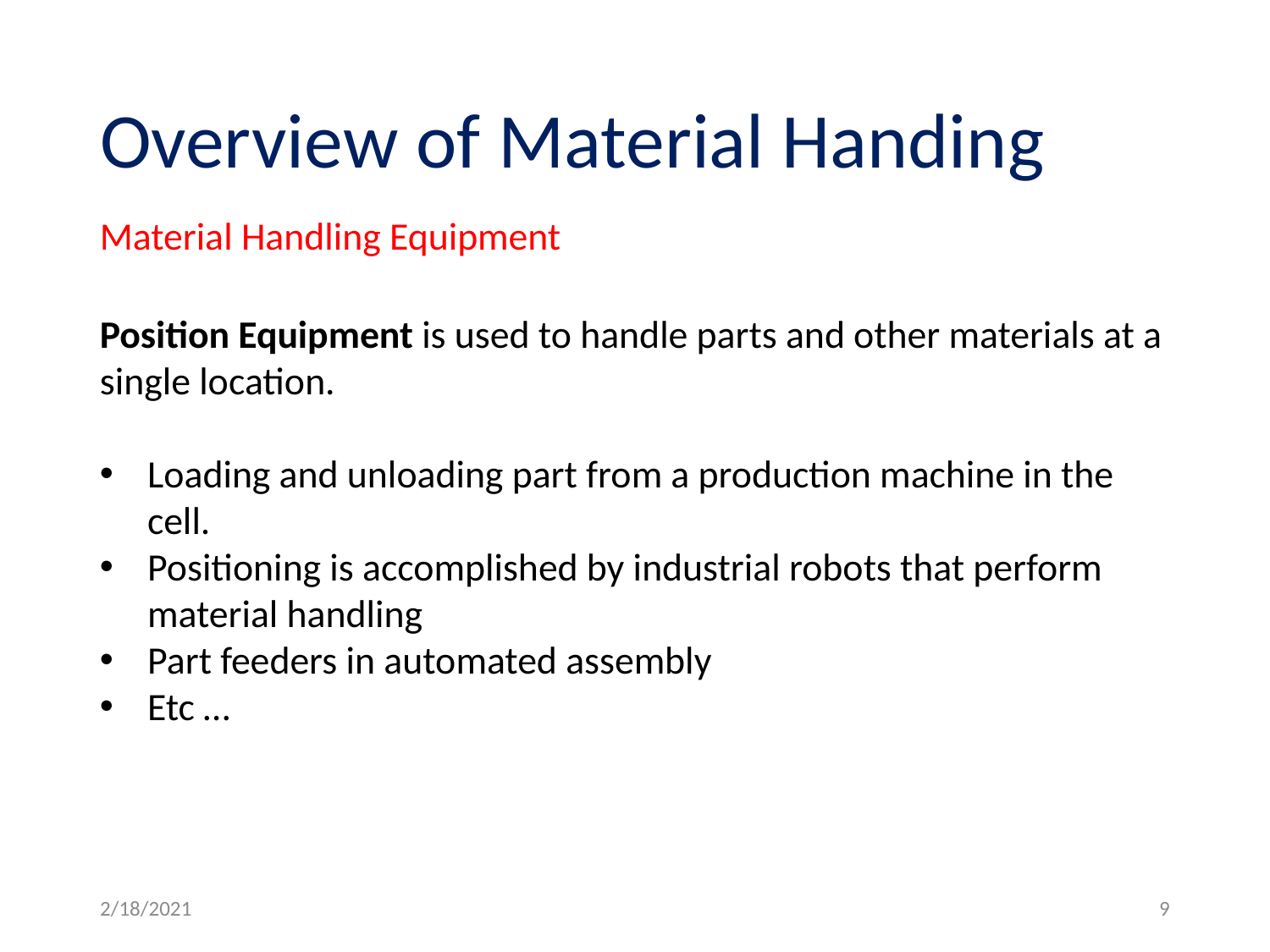

# Overview of Material Handing
Material Handling Equipment
Position Equipment is used to handle parts and other materials at a single location.

Loading and unloading part from a production machine in the cell.
Positioning is accomplished by industrial robots that perform material handling
Part feeders in automated assembly
Etc …
2/18/2021
9